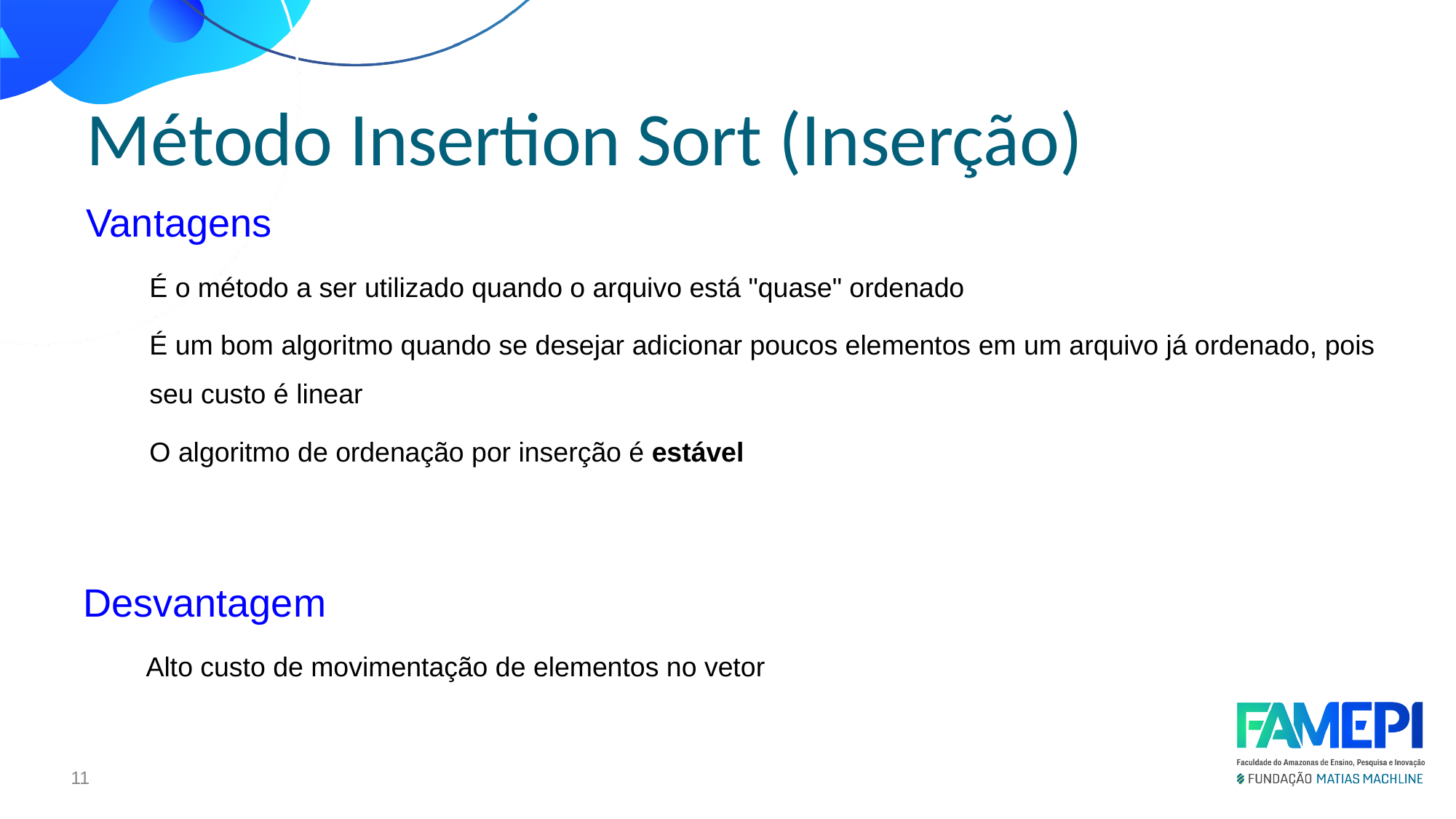

Método Insertion Sort (Inserção)
Vantagens
É o método a ser utilizado quando o arquivo está "quase" ordenado
É um bom algoritmo quando se desejar adicionar poucos elementos em um arquivo já ordenado, pois seu custo é linear
O algoritmo de ordenação por inserção é estável
Desvantagem
Alto custo de movimentação de elementos no vetor
11